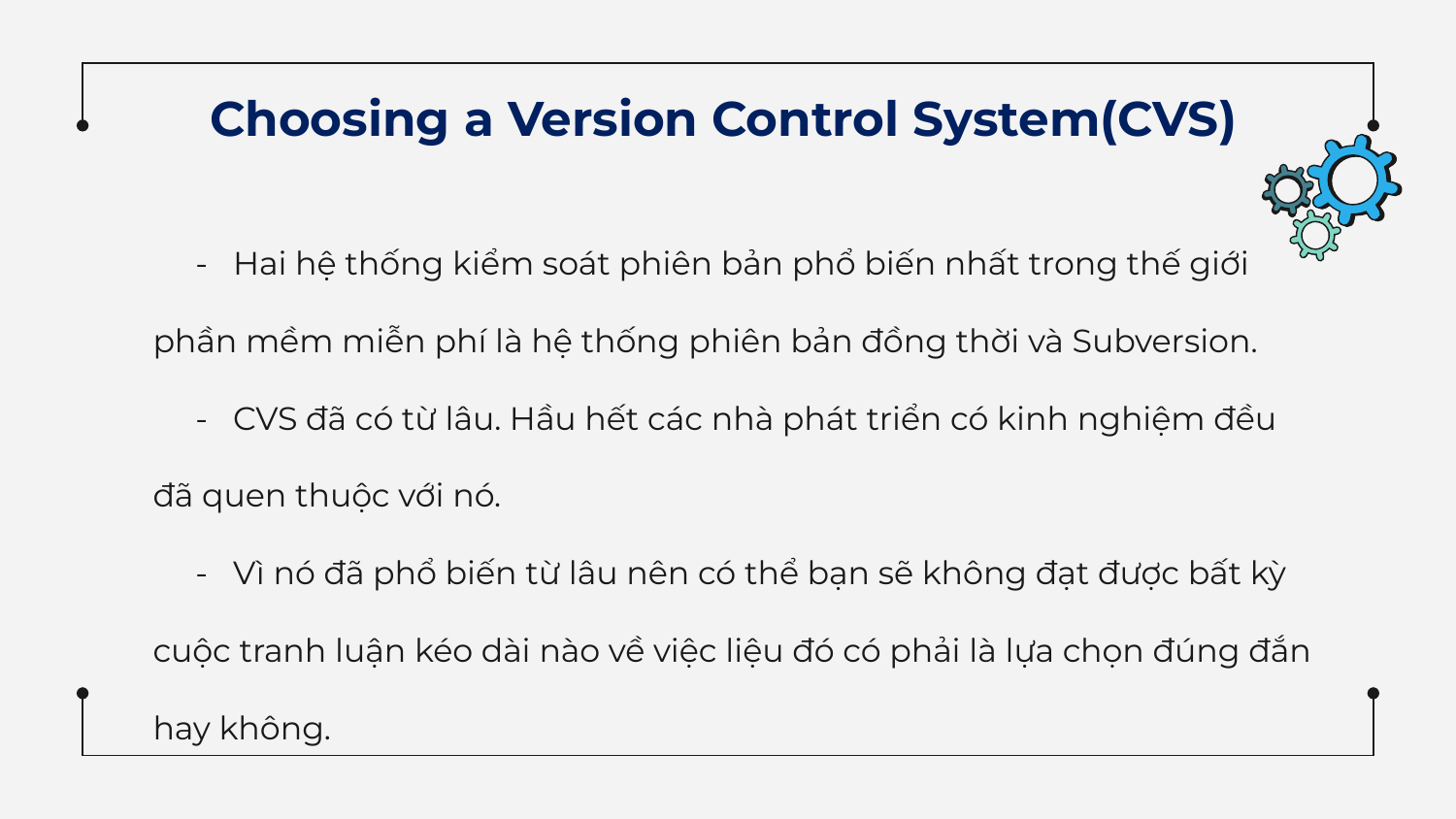

# Choosing a Version Control System(CVS)

     -   Hai hệ thống kiểm soát phiên bản phổ biến nhất trong thế giới
phần mềm miễn phí là hệ thống phiên bản đồng thời và Subversion.
     -   CVS đã có từ lâu. Hầu hết các nhà phát triển có kinh nghiệm đều
đã quen thuộc với nó.
     -   Vì nó đã phổ biến từ lâu nên có thể bạn sẽ không đạt được bất kỳ
cuộc tranh luận kéo dài nào về việc liệu đó có phải là lựa chọn đúng đắn
hay không.